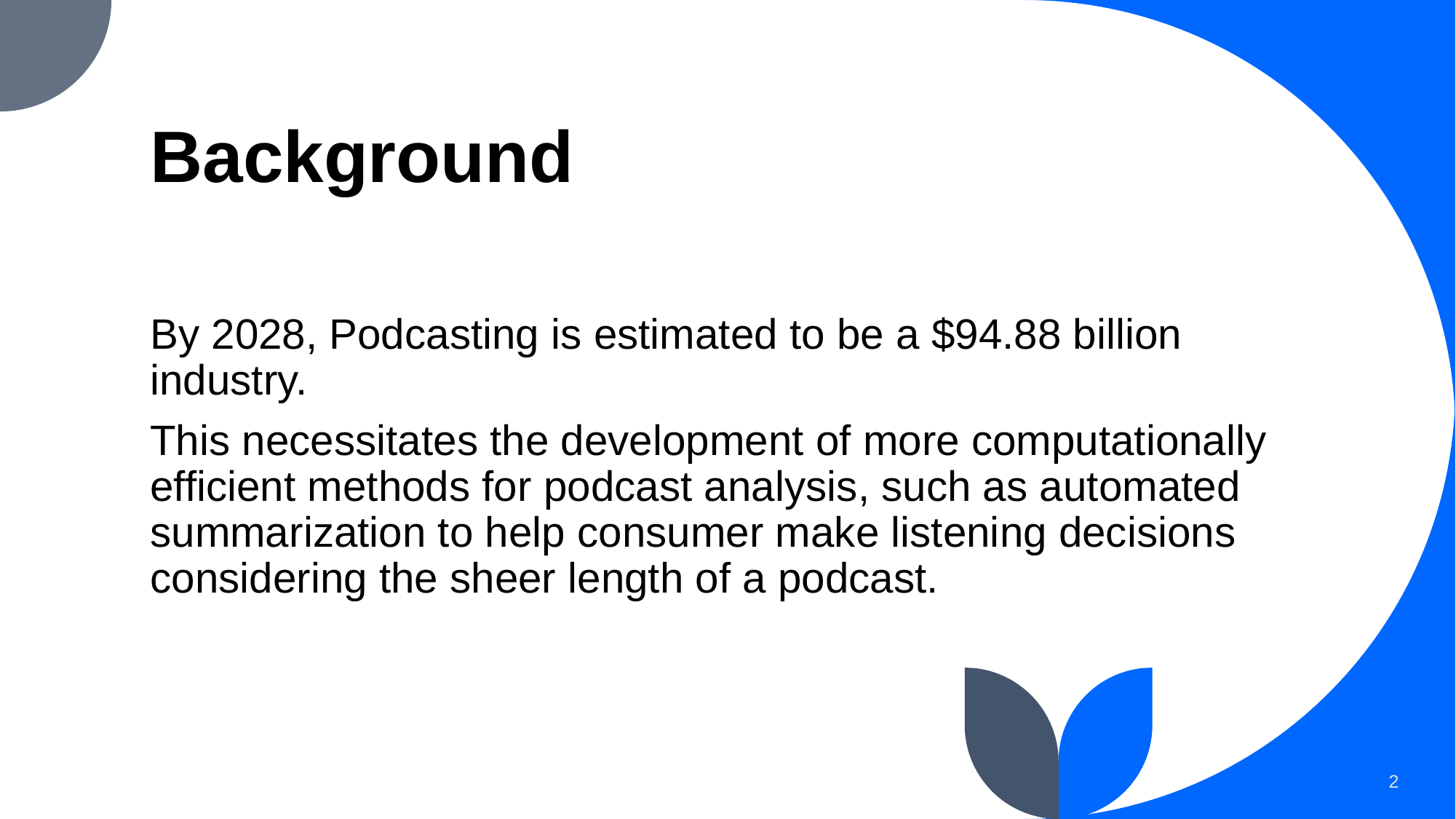

# Background

By 2028, Podcasting is estimated to be a $94.88 billion industry.
This necessitates the development of more computationally efficient methods for podcast analysis, such as automated summarization to help consumer make listening decisions considering the sheer length of a podcast.

2